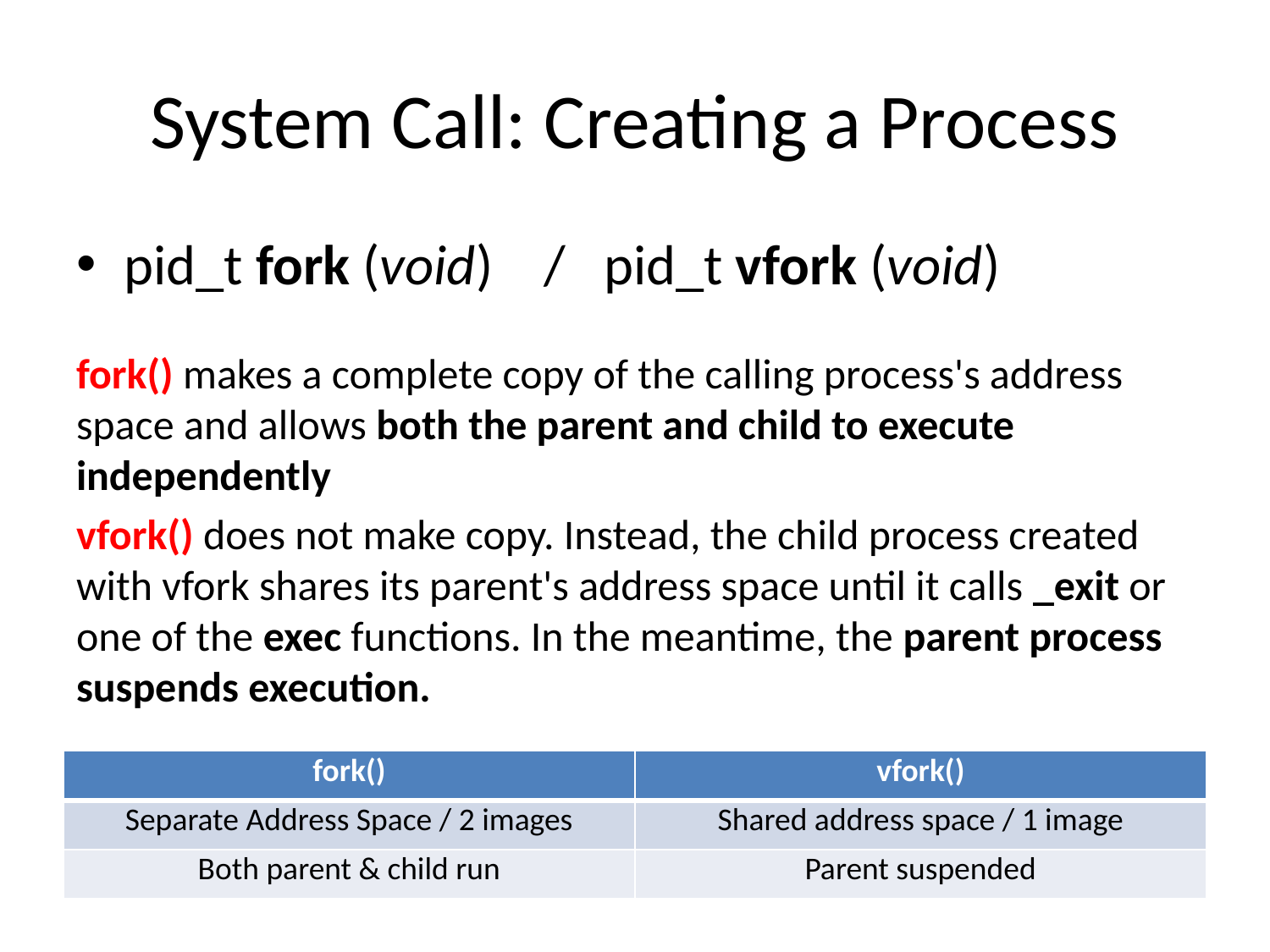

# System Call: Creating a Process
pid_t fork (void)    /   pid_t vfork (void)

fork() makes a complete copy of the calling process's address space and allows both the parent and child to execute independently
vfork() does not make copy. Instead, the child process created with vfork shares its parent's address space until it calls _exit or one of the exec functions. In the meantime, the parent process suspends execution.

| fork() | vfork() |
| --- | --- |
| Separate Address Space / 2 images | Shared address space / 1 image |
| Both parent & child run | Parent suspended |